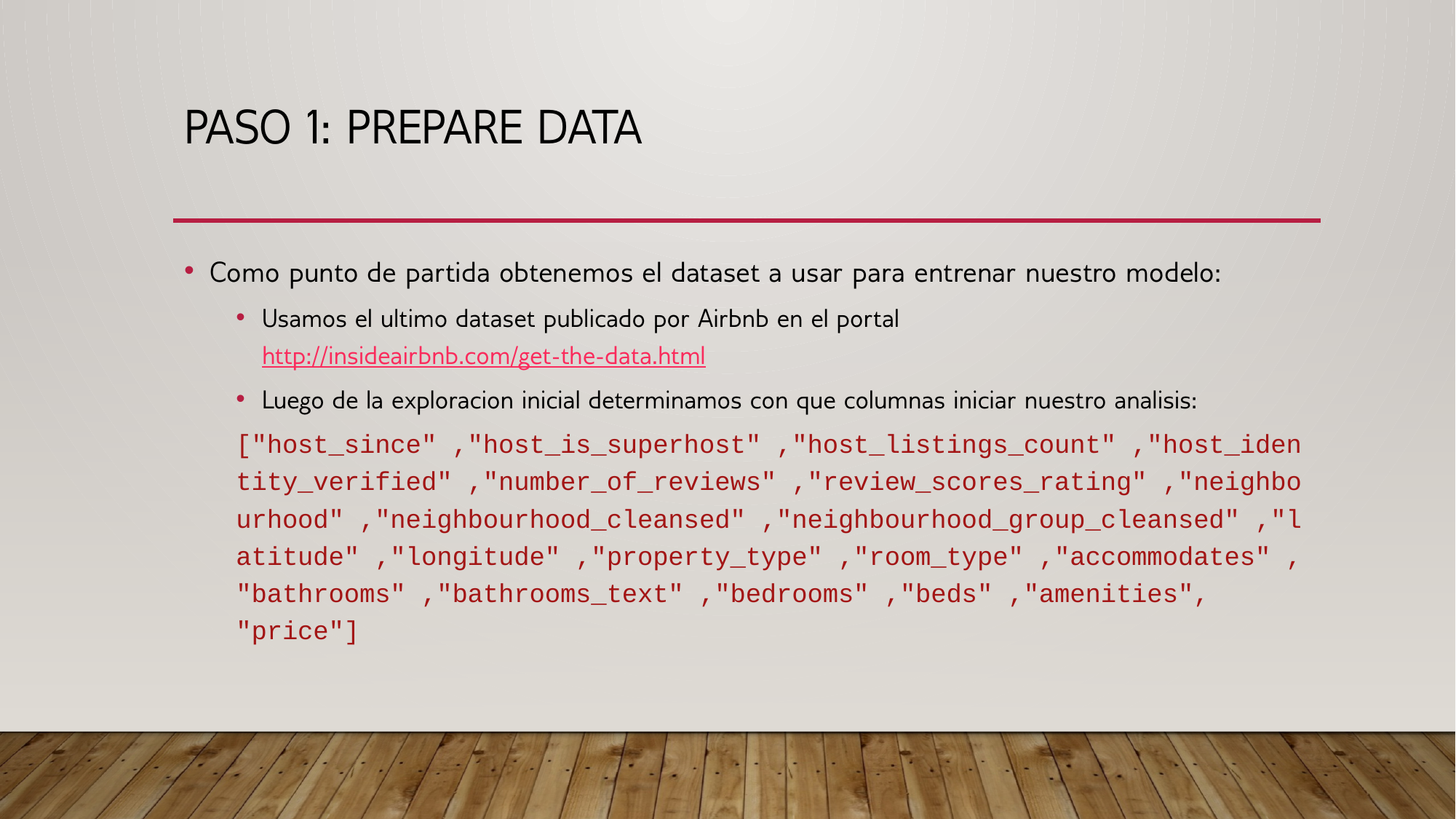

# Paso 1: Prepare data
Como punto de partida obtenemos el dataset a usar para entrenar nuestro modelo:
Usamos el ultimo dataset publicado por Airbnb en el portal http://insideairbnb.com/get-the-data.html
Luego de la exploracion inicial determinamos con que columnas iniciar nuestro analisis:
["host_since" ,"host_is_superhost" ,"host_listings_count" ,"host_identity_verified" ,"number_of_reviews" ,"review_scores_rating" ,"neighbourhood" ,"neighbourhood_cleansed" ,"neighbourhood_group_cleansed" ,"latitude" ,"longitude" ,"property_type" ,"room_type" ,"accommodates" ,"bathrooms" ,"bathrooms_text" ,"bedrooms" ,"beds" ,"amenities", "price"]